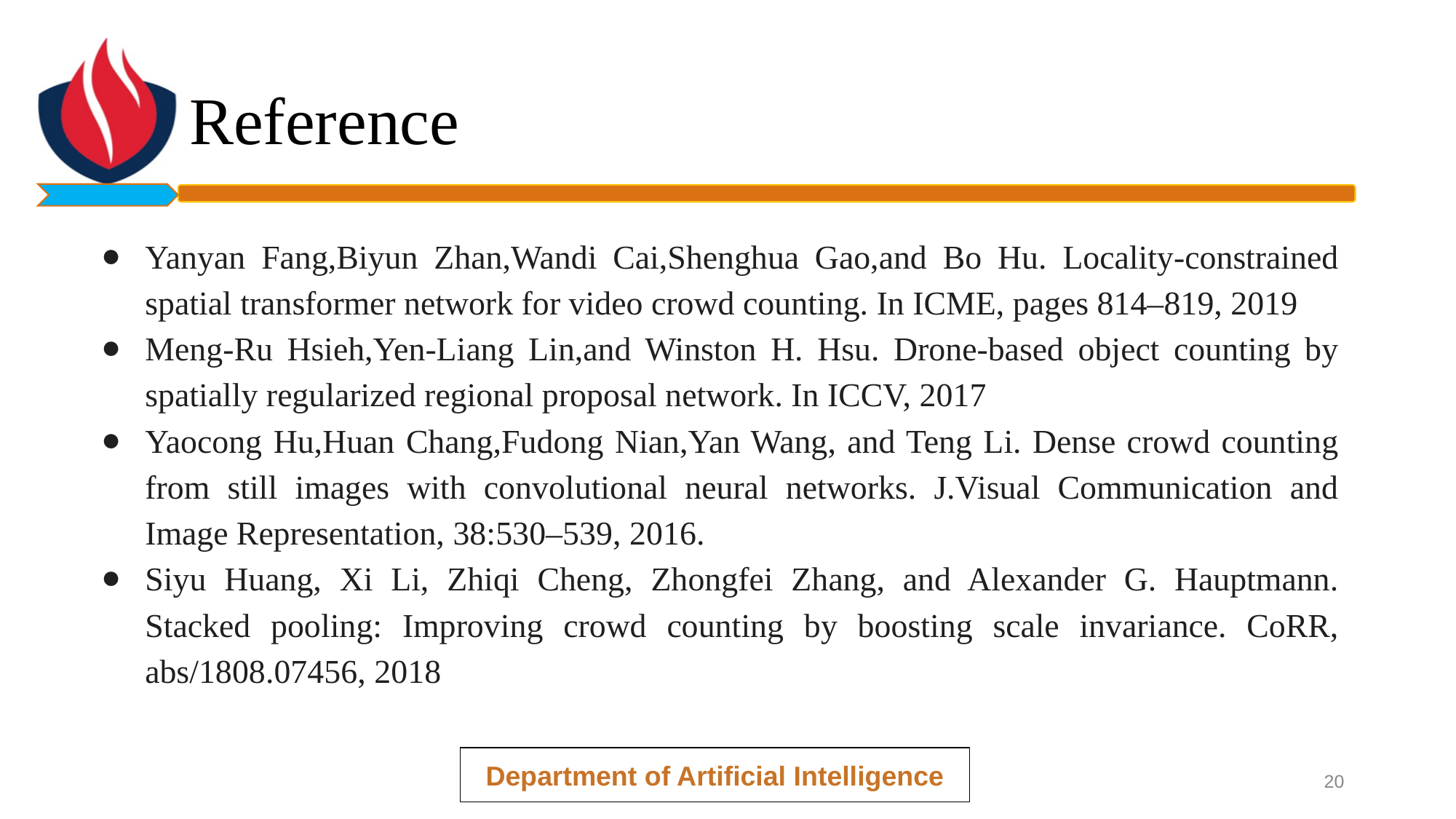

# Reference
Yanyan Fang,Biyun Zhan,Wandi Cai,Shenghua Gao,and Bo Hu. Locality-constrained spatial transformer network for video crowd counting. In ICME, pages 814–819, 2019
Meng-Ru Hsieh,Yen-Liang Lin,and Winston H. Hsu. Drone-based object counting by spatially regularized regional proposal network. In ICCV, 2017
Yaocong Hu,Huan Chang,Fudong Nian,Yan Wang, and Teng Li. Dense crowd counting from still images with convolutional neural networks. J.Visual Communication and Image Representation, 38:530–539, 2016.
Siyu Huang, Xi Li, Zhiqi Cheng, Zhongfei Zhang, and Alexander G. Hauptmann. Stacked pooling: Improving crowd counting by boosting scale invariance. CoRR, abs/1808.07456, 2018

Department of Artificial Intelligence
20